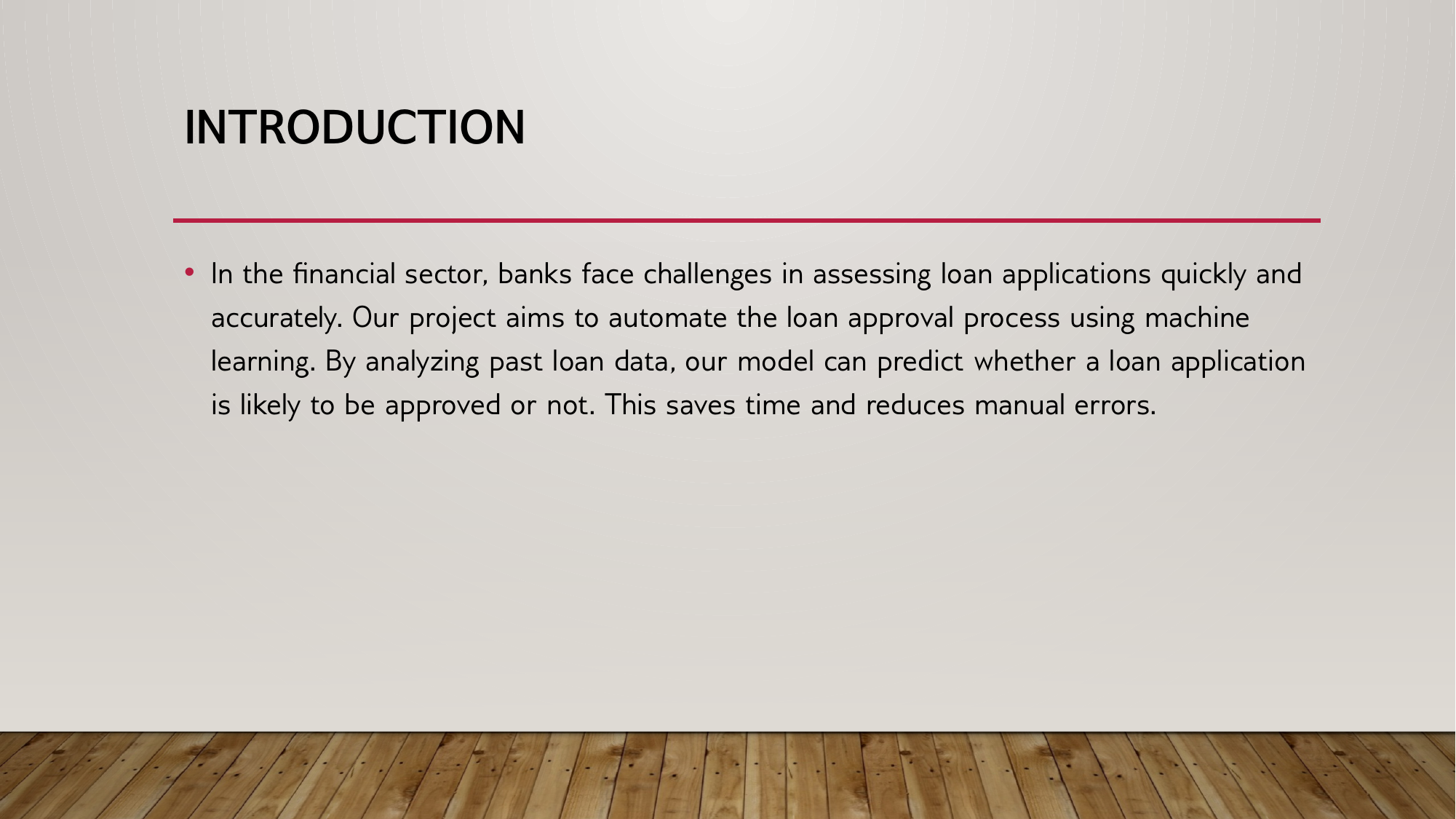

# Introduction
In the financial sector, banks face challenges in assessing loan applications quickly and accurately. Our project aims to automate the loan approval process using machine learning. By analyzing past loan data, our model can predict whether a loan application is likely to be approved or not. This saves time and reduces manual errors.